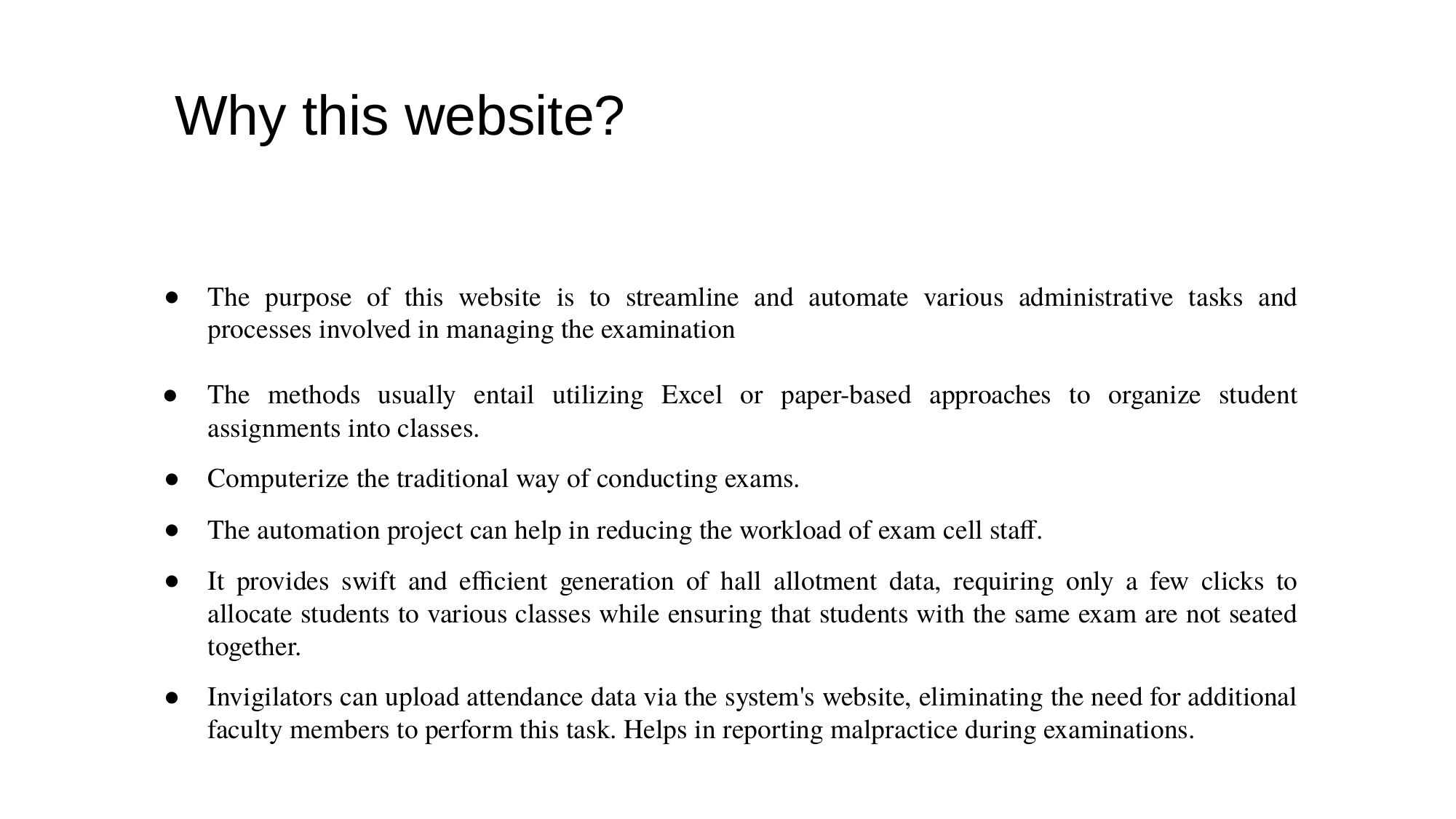

# Why this website?
The purpose of this website is to streamline and automate various administrative tasks and processes involved in managing the examination

The methods usually entail utilizing Excel or paper-based approaches to organize student assignments into classes.
Computerize the traditional way of conducting exams.
The automation project can help in reducing the workload of exam cell staff.
It provides swift and efficient generation of hall allotment data, requiring only a few clicks to allocate students to various classes while ensuring that students with the same exam are not seated together.
Invigilators can upload attendance data via the system's website, eliminating the need for additional faculty members to perform this task. Helps in reporting malpractice during examinations.